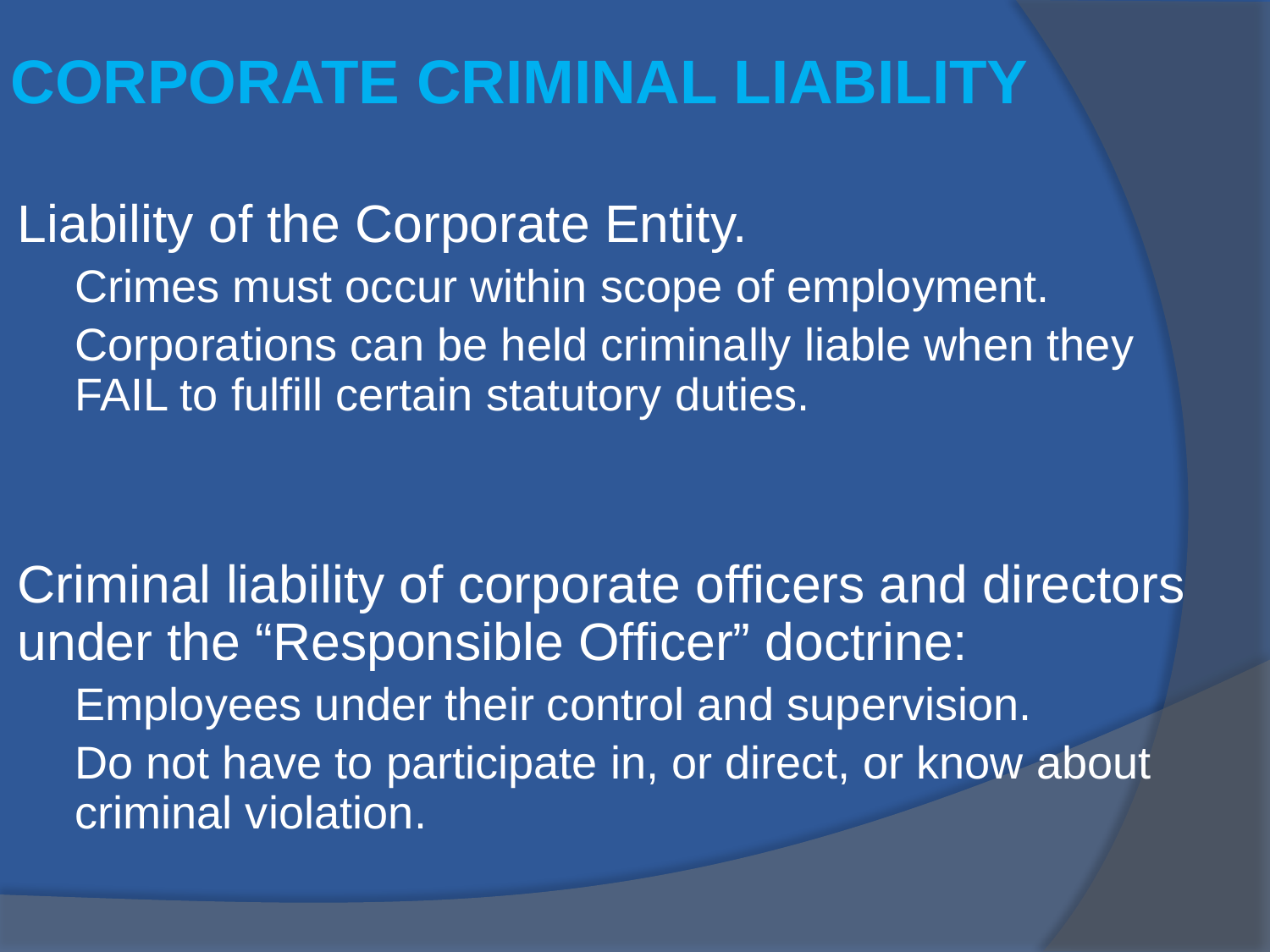

# CORPORATE CRIMINAL LIABILITY

Liability of the Corporate Entity.
Crimes must occur within scope of employment.
Corporations can be held criminally liable when they FAIL to fulfill certain statutory duties.

Criminal liability of corporate officers and directors under the “Responsible Officer” doctrine:
Employees under their control and supervision.
Do not have to participate in, or direct, or know about criminal violation.